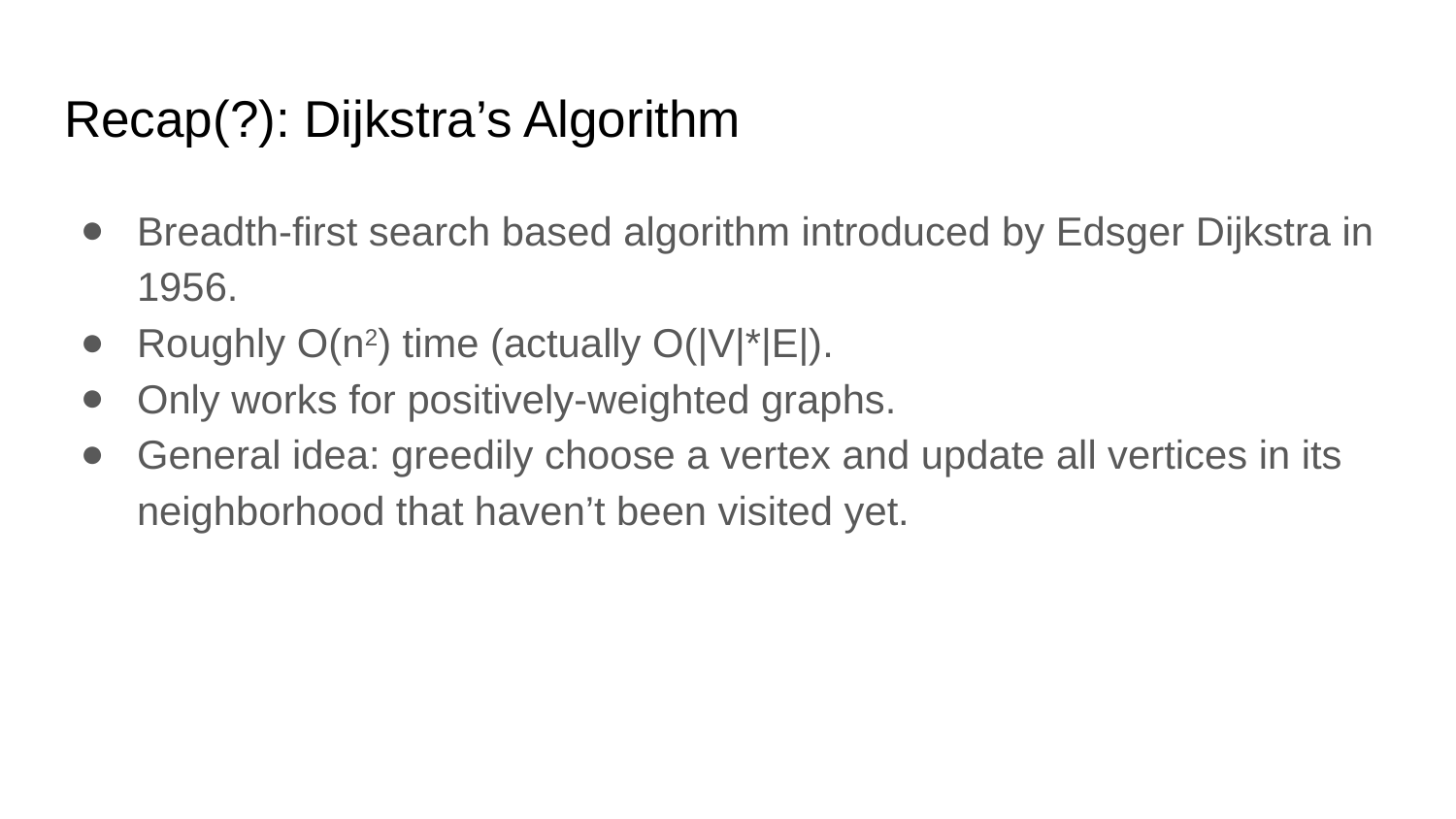

# Recap(?): Dijkstra’s Algorithm
Breadth-first search based algorithm introduced by Edsger Dijkstra in 1956.
Roughly O(n2) time (actually O(|V|*|E|).
Only works for positively-weighted graphs.
General idea: greedily choose a vertex and update all vertices in its neighborhood that haven’t been visited yet.